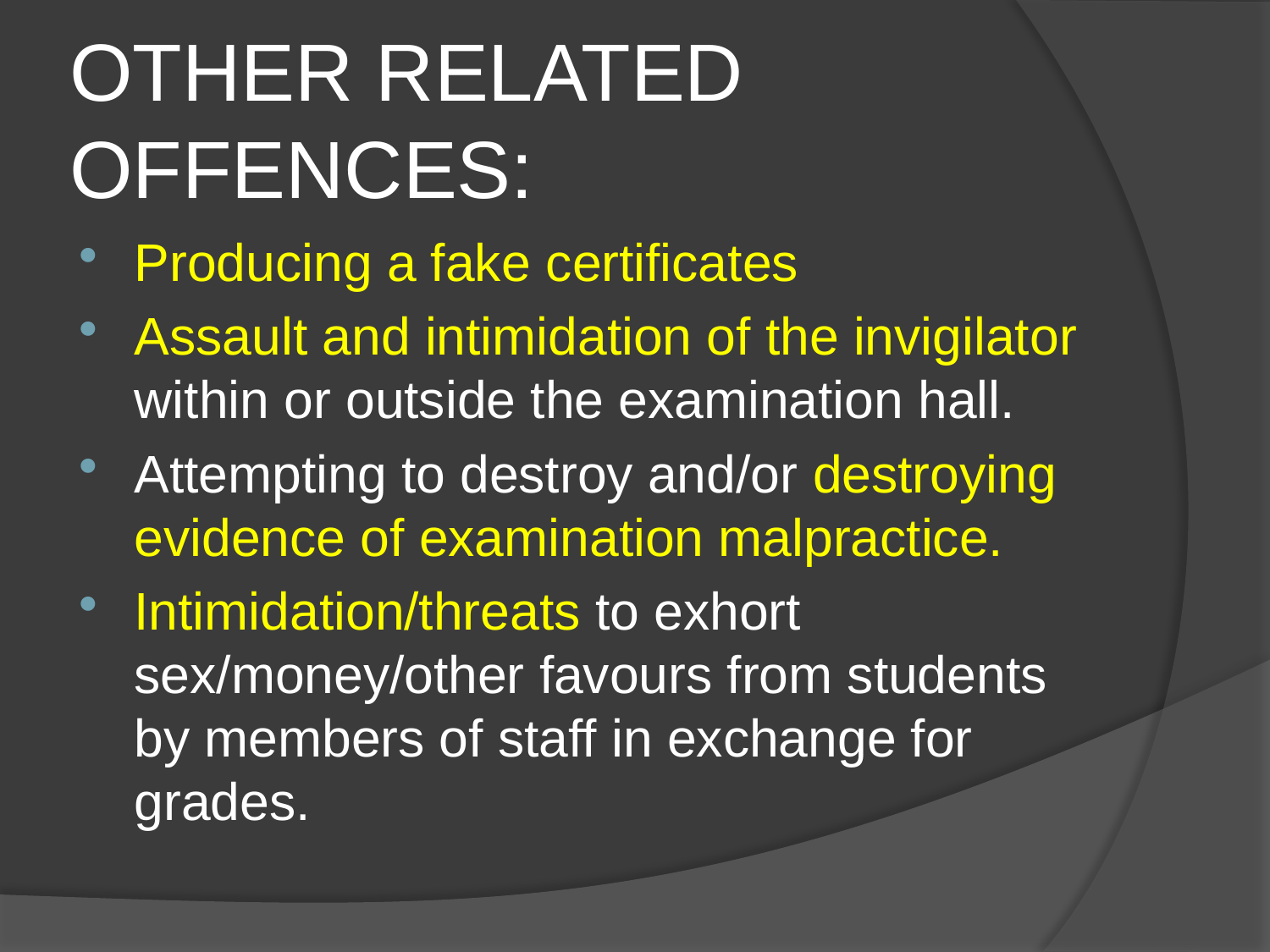

# OTHER RELATED OFFENCES:
Producing a fake certificates
Assault and intimidation of the invigilator within or outside the examination hall.
Attempting to destroy and/or destroying evidence of examination malpractice.
Intimidation/threats to exhort sex/money/other favours from students by members of staff in exchange for grades.